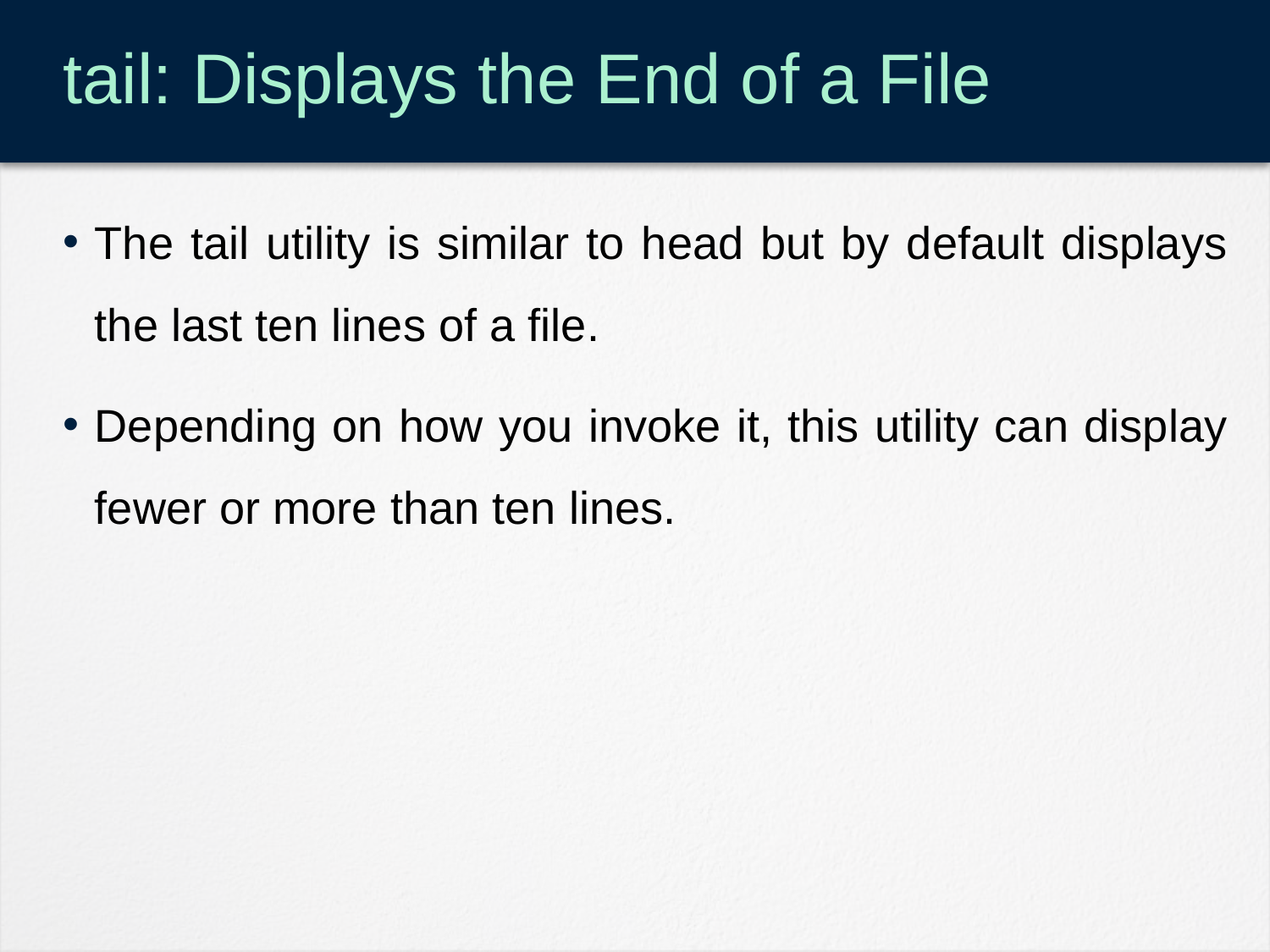

# tail: Displays the End of a File
The tail utility is similar to head but by default displays the last ten lines of a file.
Depending on how you invoke it, this utility can display fewer or more than ten lines.